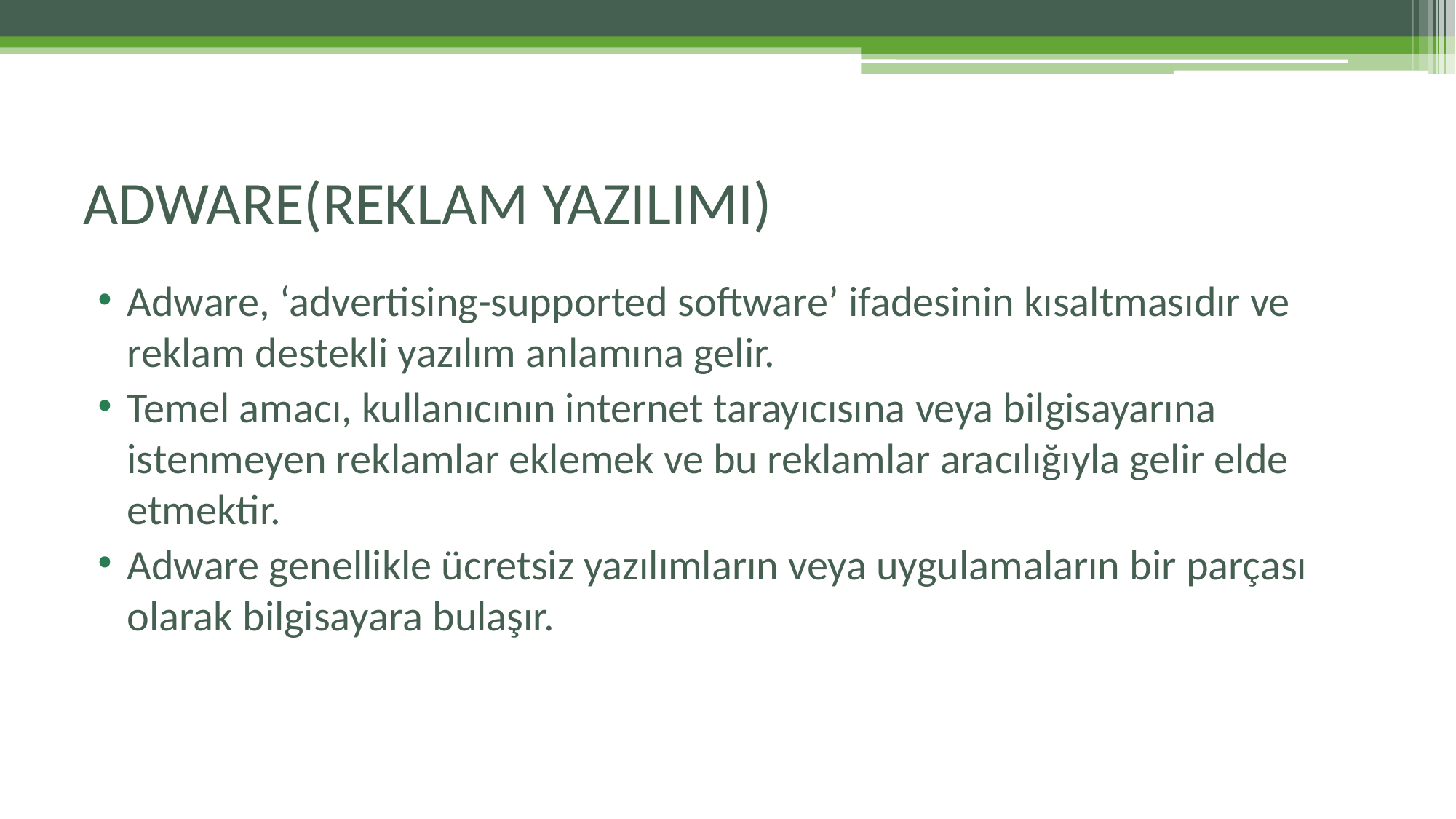

# ADWARE(REKLAM YAZILIMI)
Adware, ‘advertising-supported software’ ifadesinin kısaltmasıdır ve reklam destekli yazılım anlamına gelir.
Temel amacı, kullanıcının internet tarayıcısına veya bilgisayarına istenmeyen reklamlar eklemek ve bu reklamlar aracılığıyla gelir elde etmektir.
Adware genellikle ücretsiz yazılımların veya uygulamaların bir parçası olarak bilgisayara bulaşır.